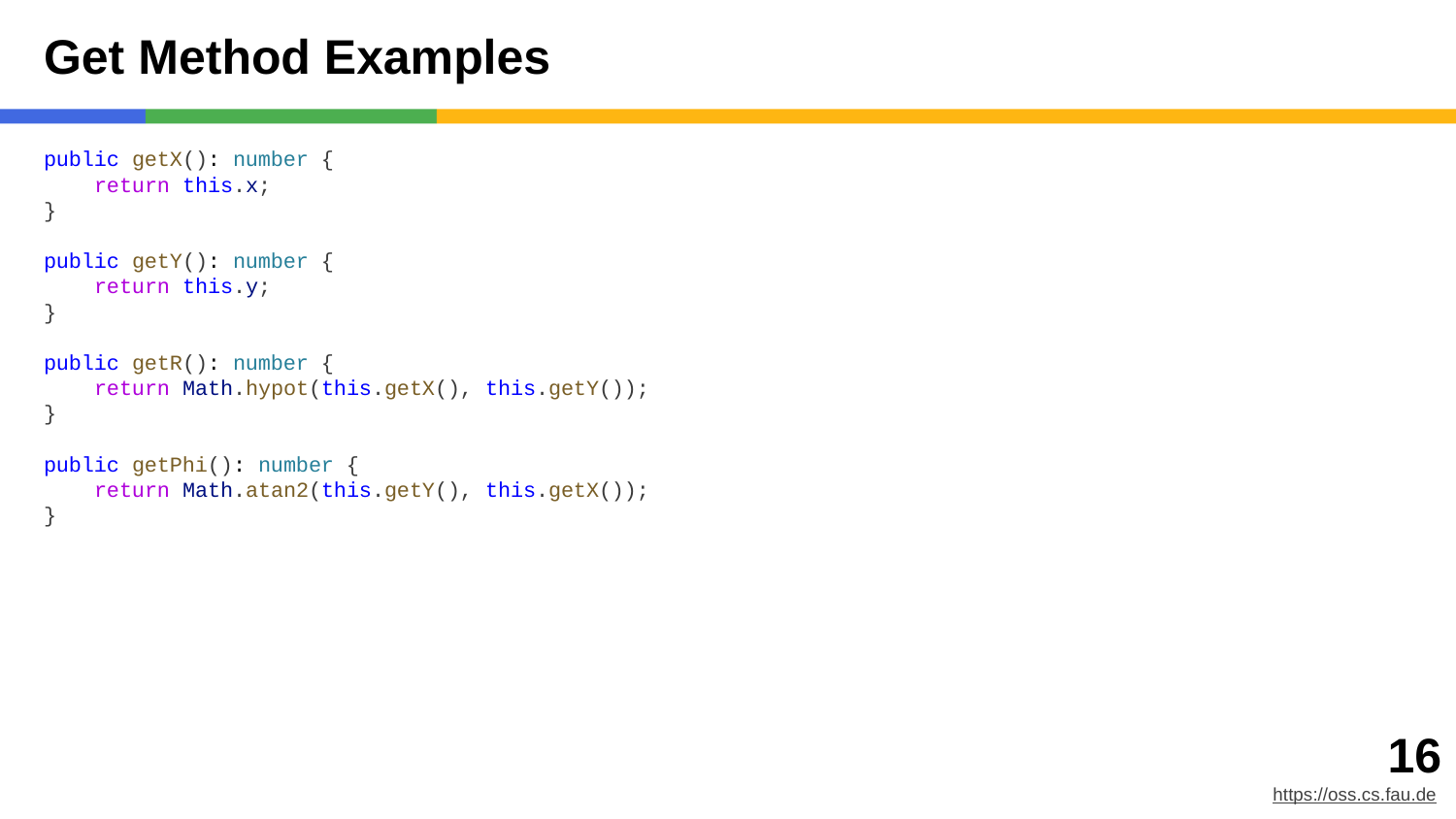

# Get Method Examples
public getX(): number {
    return this.x;
}

public getY(): number {
    return this.y;
}

public getR(): number {
    return Math.hypot(this.getX(), this.getY());
}

public getPhi(): number {
    return Math.atan2(this.getY(), this.getX());
}
16
https://oss.cs.fau.de